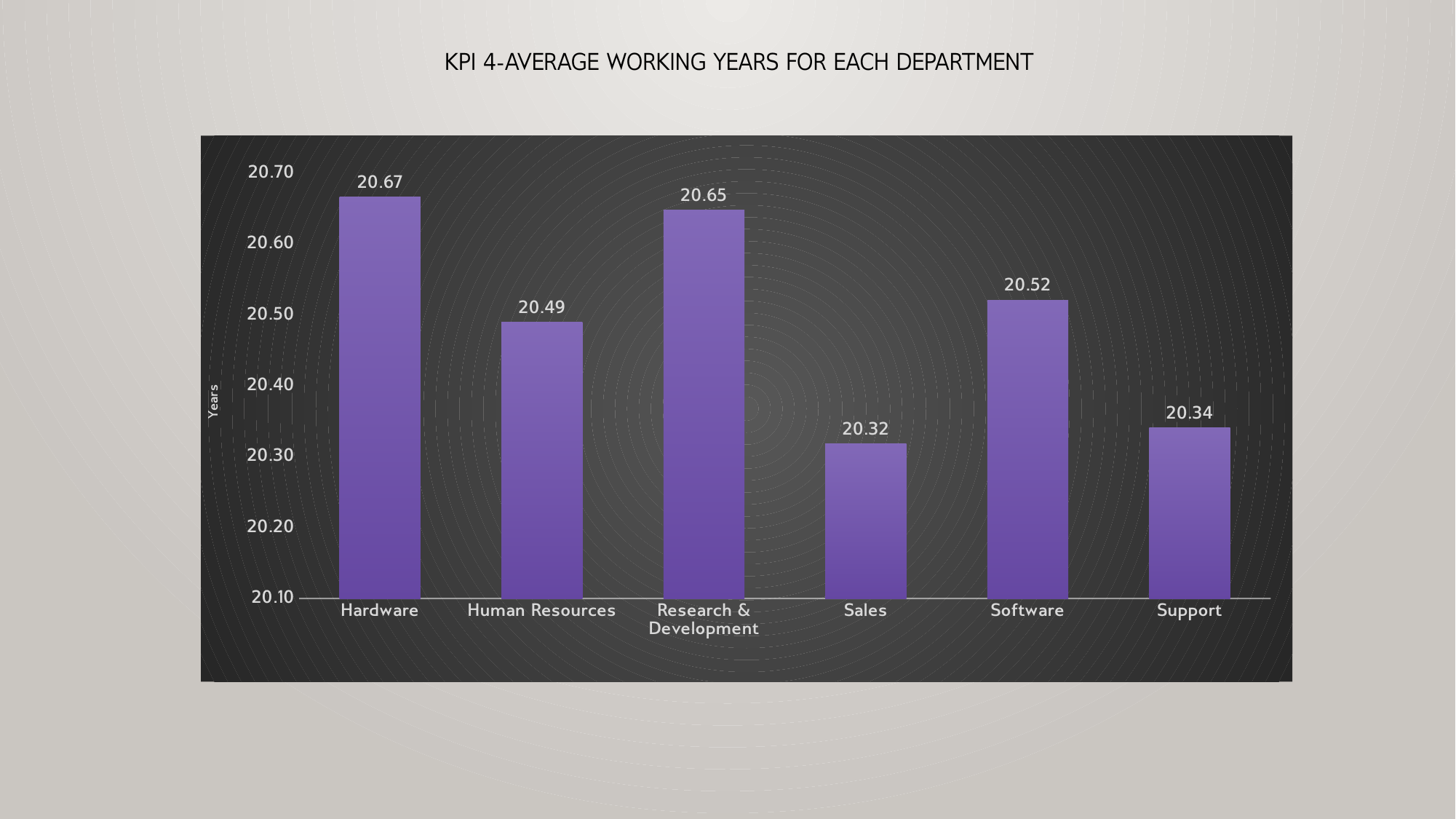

# KPI 4-Average working years for each Department

### Chart

| Category | Total |
|---|---|
| Hardware | 20.66703390867915 |
| Human Resources | 20.48990258968876 |
| Research & Development | 20.648515446568098 |
| Sales | 20.31870341890453 |
| Software | 20.521353166986565 |
| Support | 20.34136062612884 |